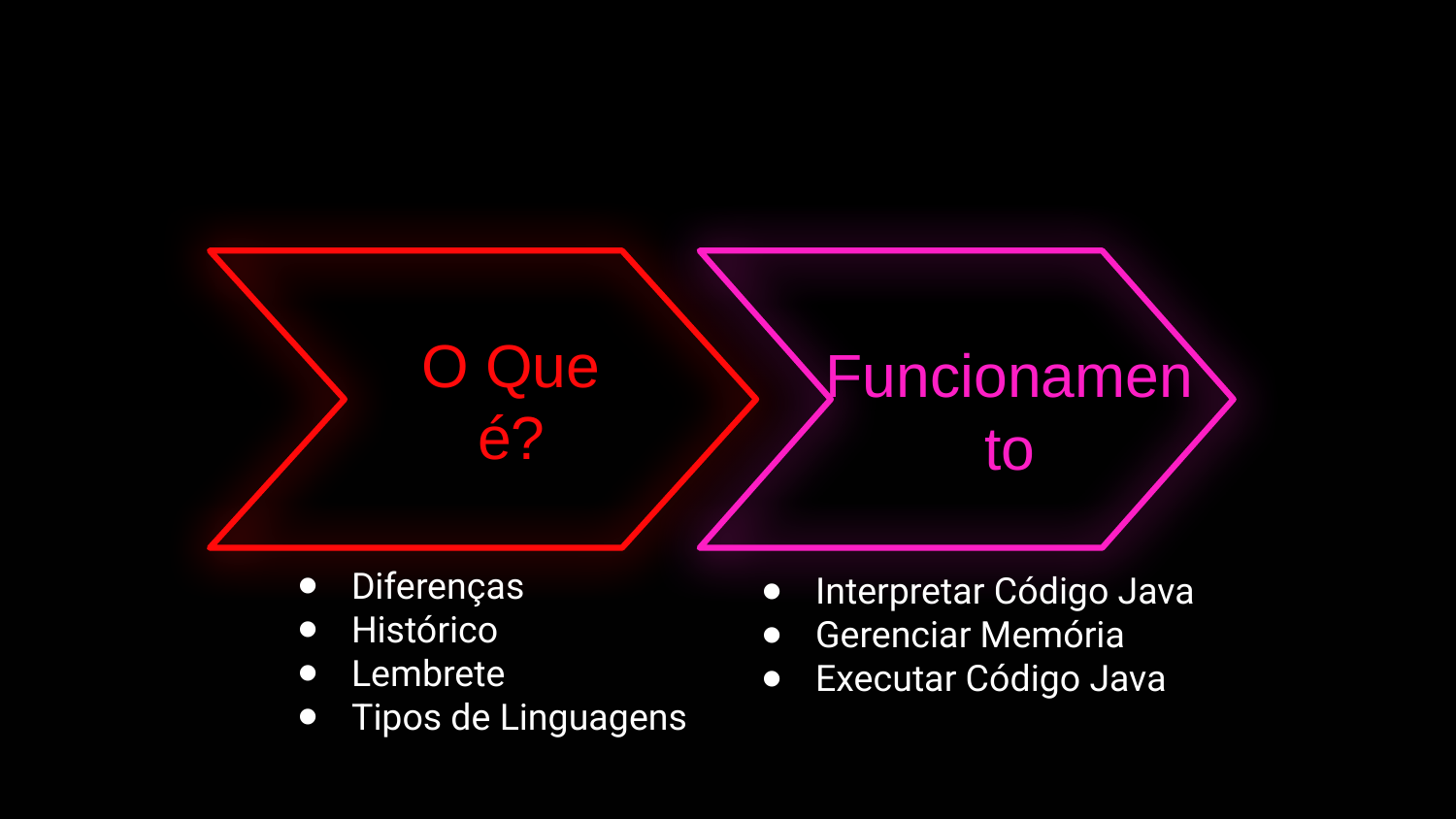

O Que é?
Funcionamento
Interpretar Código Java
Gerenciar Memória
Executar Código Java
Diferenças
Histórico
Lembrete
Tipos de Linguagens